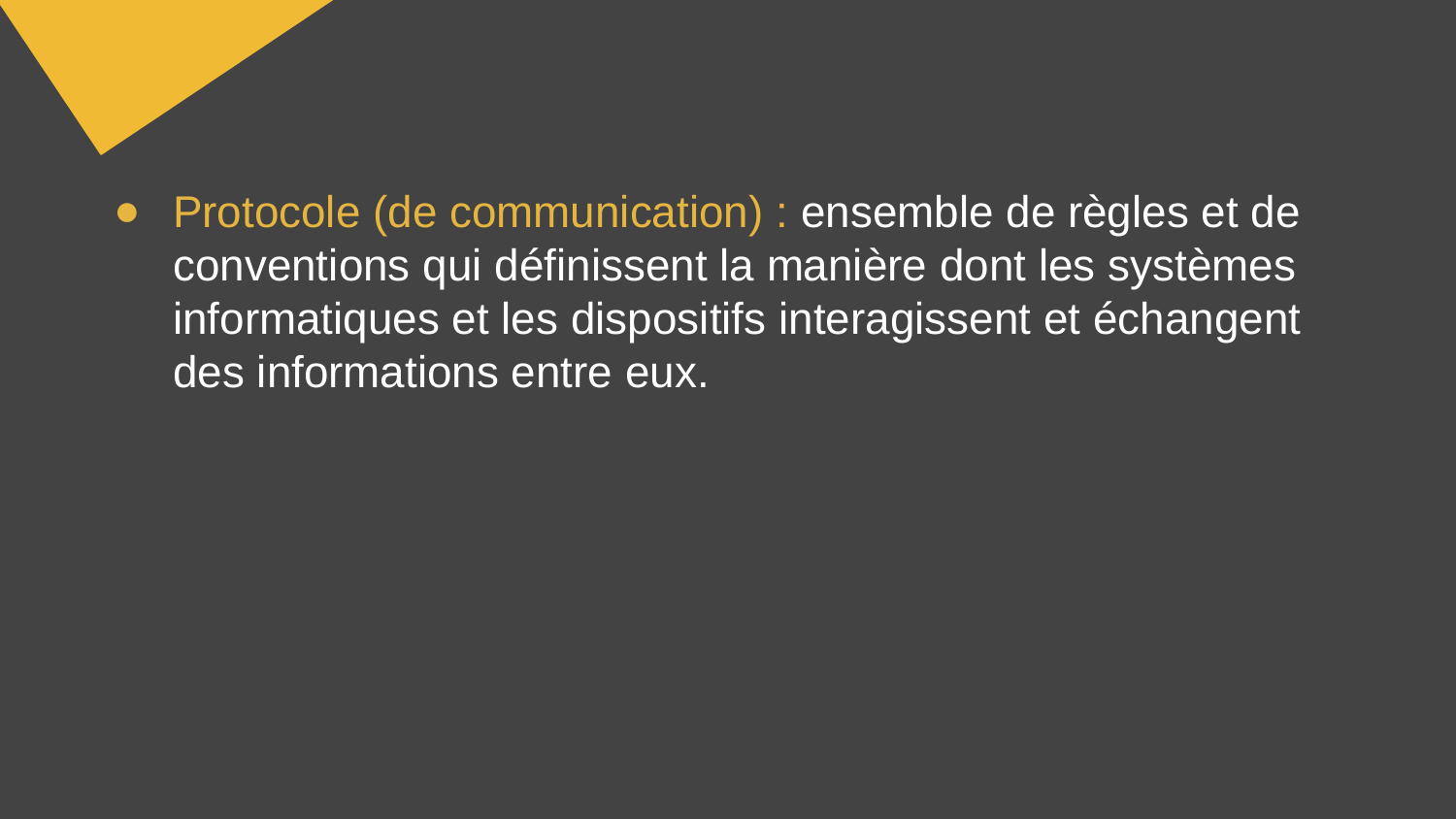

Protocole (de communication) : ensemble de règles et de conventions qui définissent la manière dont les systèmes informatiques et les dispositifs interagissent et échangent des informations entre eux.